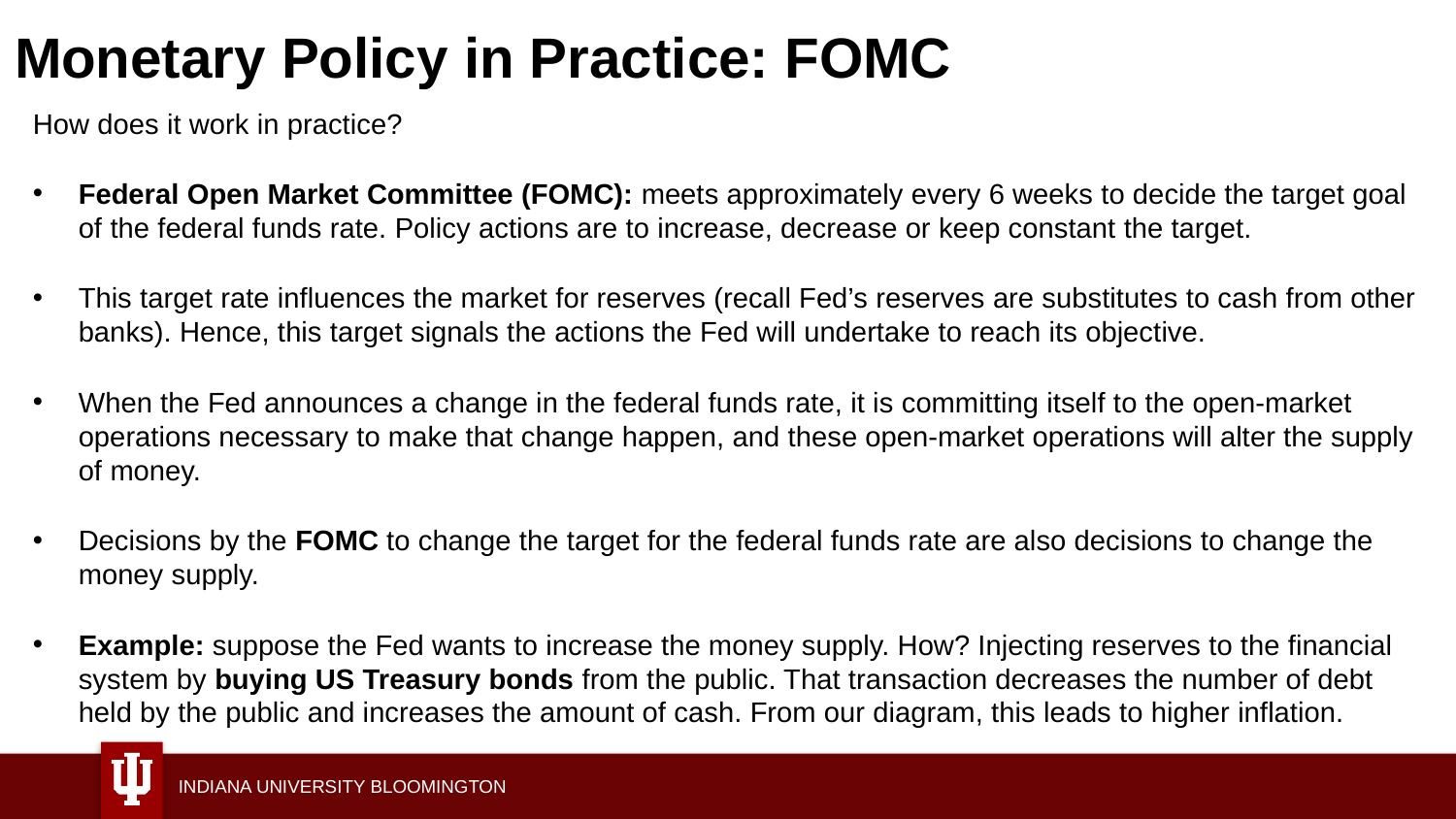

# Monetary Policy in Practice: FOMC
How does it work in practice?
Federal Open Market Committee (FOMC): meets approximately every 6 weeks to decide the target goal of the federal funds rate. Policy actions are to increase, decrease or keep constant the target.
This target rate influences the market for reserves (recall Fed’s reserves are substitutes to cash from other banks). Hence, this target signals the actions the Fed will undertake to reach its objective.
When the Fed announces a change in the federal funds rate, it is committing itself to the open-market operations necessary to make that change happen, and these open-market operations will alter the supply of money.
Decisions by the FOMC to change the target for the federal funds rate are also decisions to change the money supply.
Example: suppose the Fed wants to increase the money supply. How? Injecting reserves to the financial system by buying US Treasury bonds from the public. That transaction decreases the number of debt held by the public and increases the amount of cash. From our diagram, this leads to higher inflation.